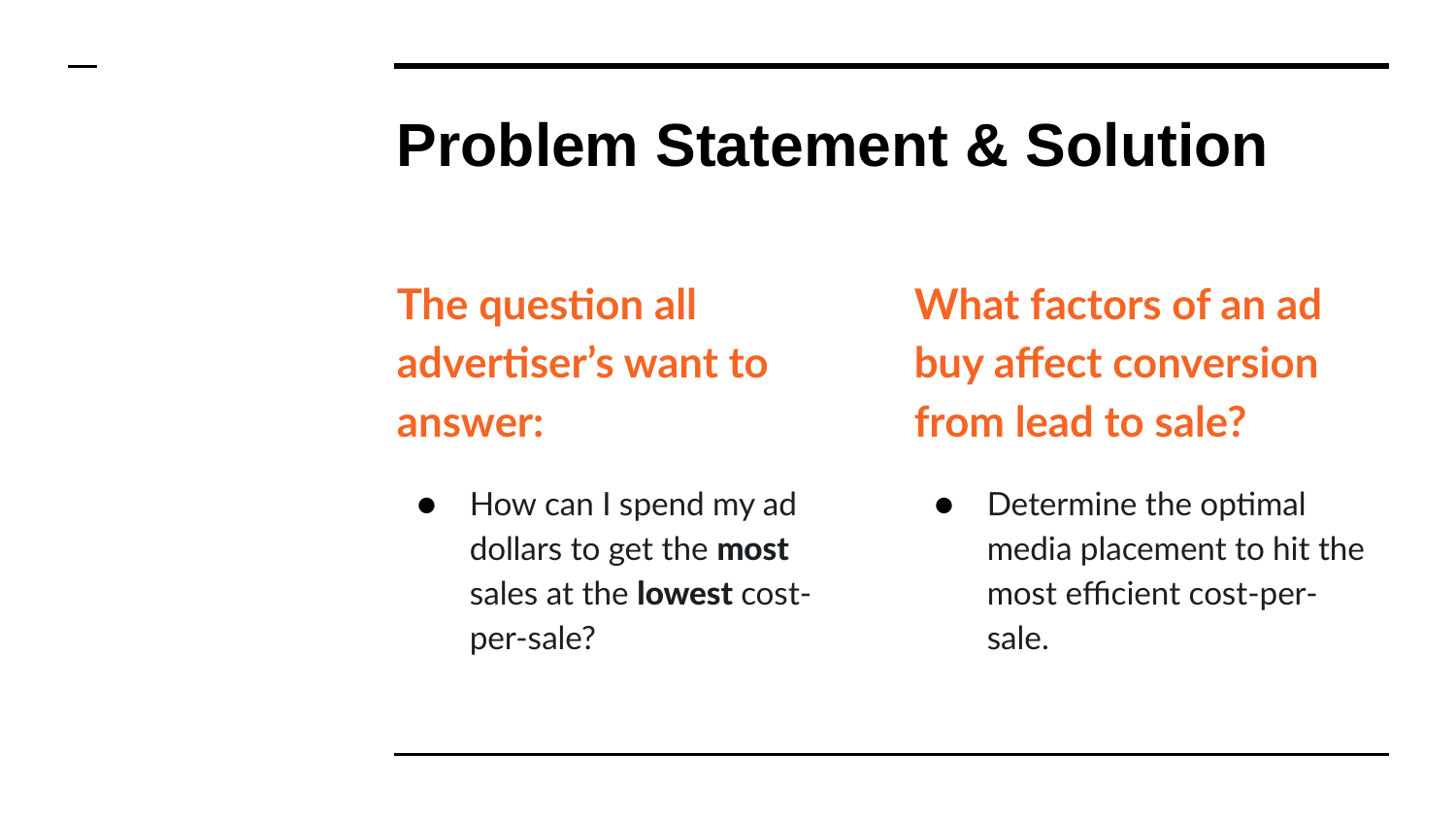

# Problem Statement & Solution
The question all advertiser’s want to answer:
How can I spend my ad dollars to get the most sales at the lowest cost-per-sale?
What factors of an ad buy affect conversion from lead to sale?
Determine the optimal media placement to hit the most efficient cost-per-sale.